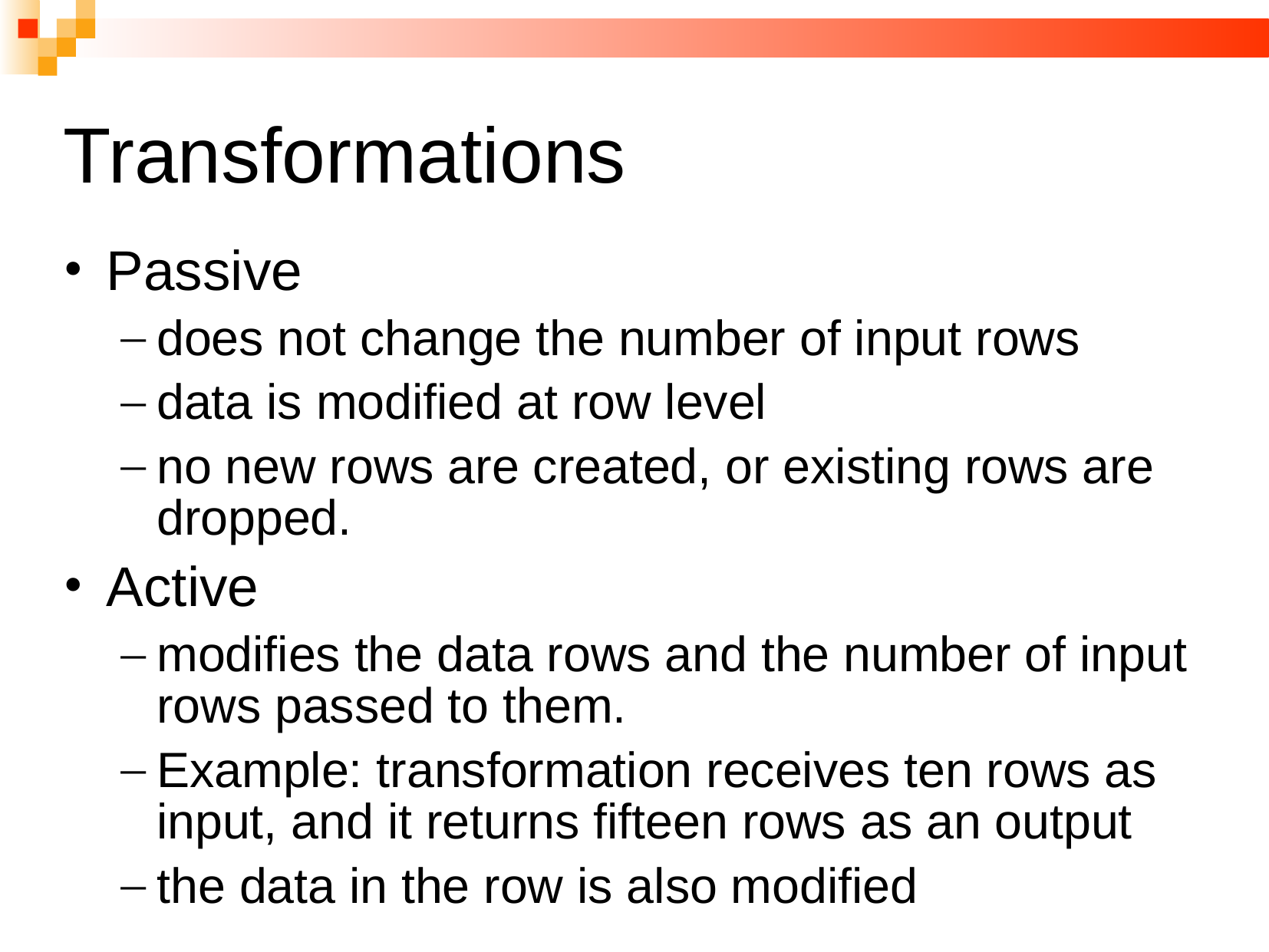

# Transformations
Passive
does not change the number of input rows
data is modified at row level
no new rows are created, or existing rows are dropped.
Active
modifies the data rows and the number of input rows passed to them.
Example: transformation receives ten rows as input, and it returns fifteen rows as an output
the data in the row is also modified